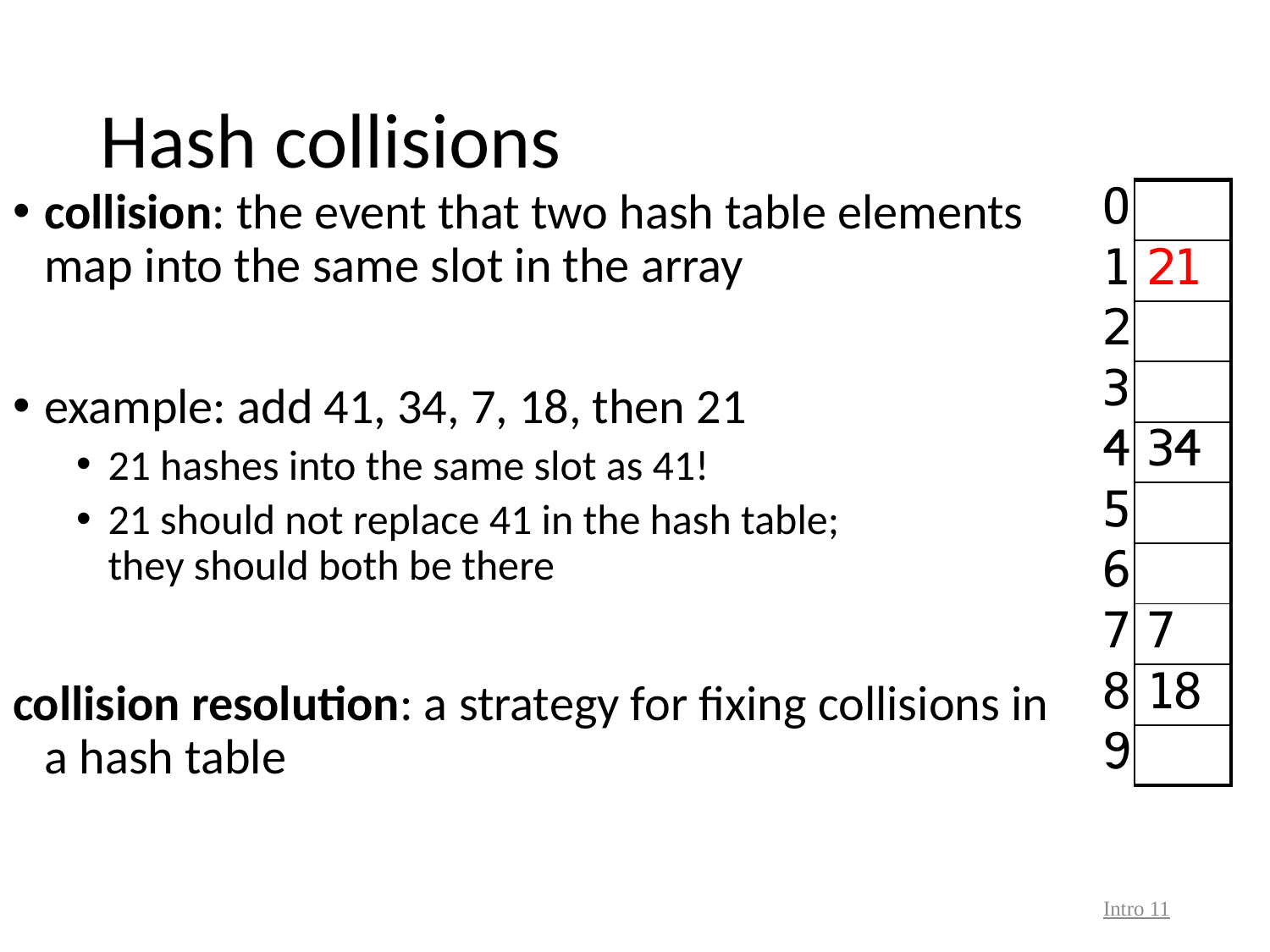

# Hash collisions
collision: the event that two hash table elements map into the same slot in the array

example: add 41, 34, 7, 18, then 21
21 hashes into the same slot as 41!
21 should not replace 41 in the hash table;
they should both be there

collision resolution: a strategy for fixing collisions in a hash table
| 0 |  |
| --- | --- |
| 1 | 21 |
| 2 |  |
| 3 |  |
| 4 | 34 |
| 5 |  |
| 6 |  |
| 7 | 7 |
| 8 | 18 |
| 9 |  |
11